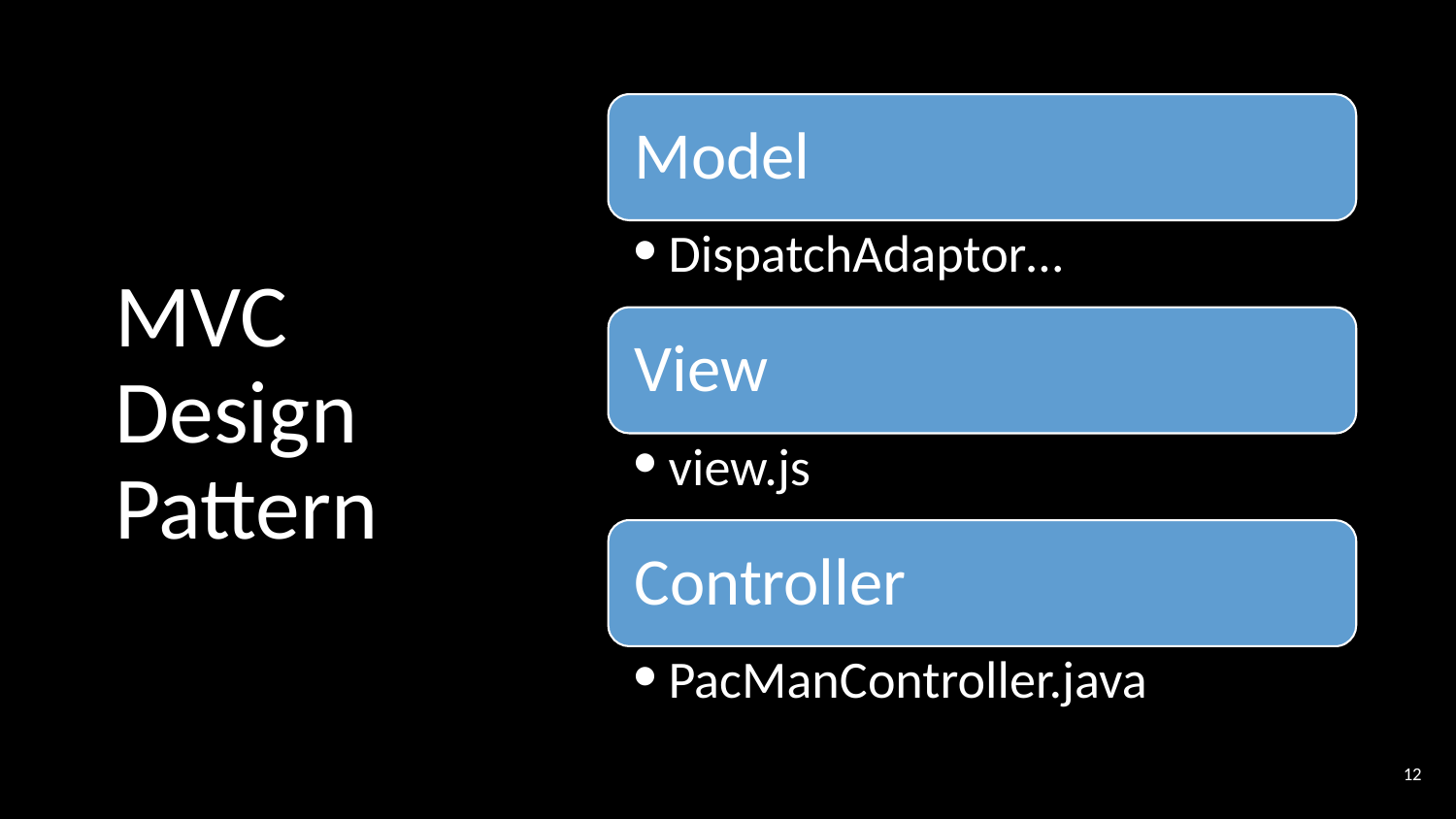

# MVC Design Pattern

Model

DispatchAdaptor…

View

view.js

Controller

PacManController.java
12